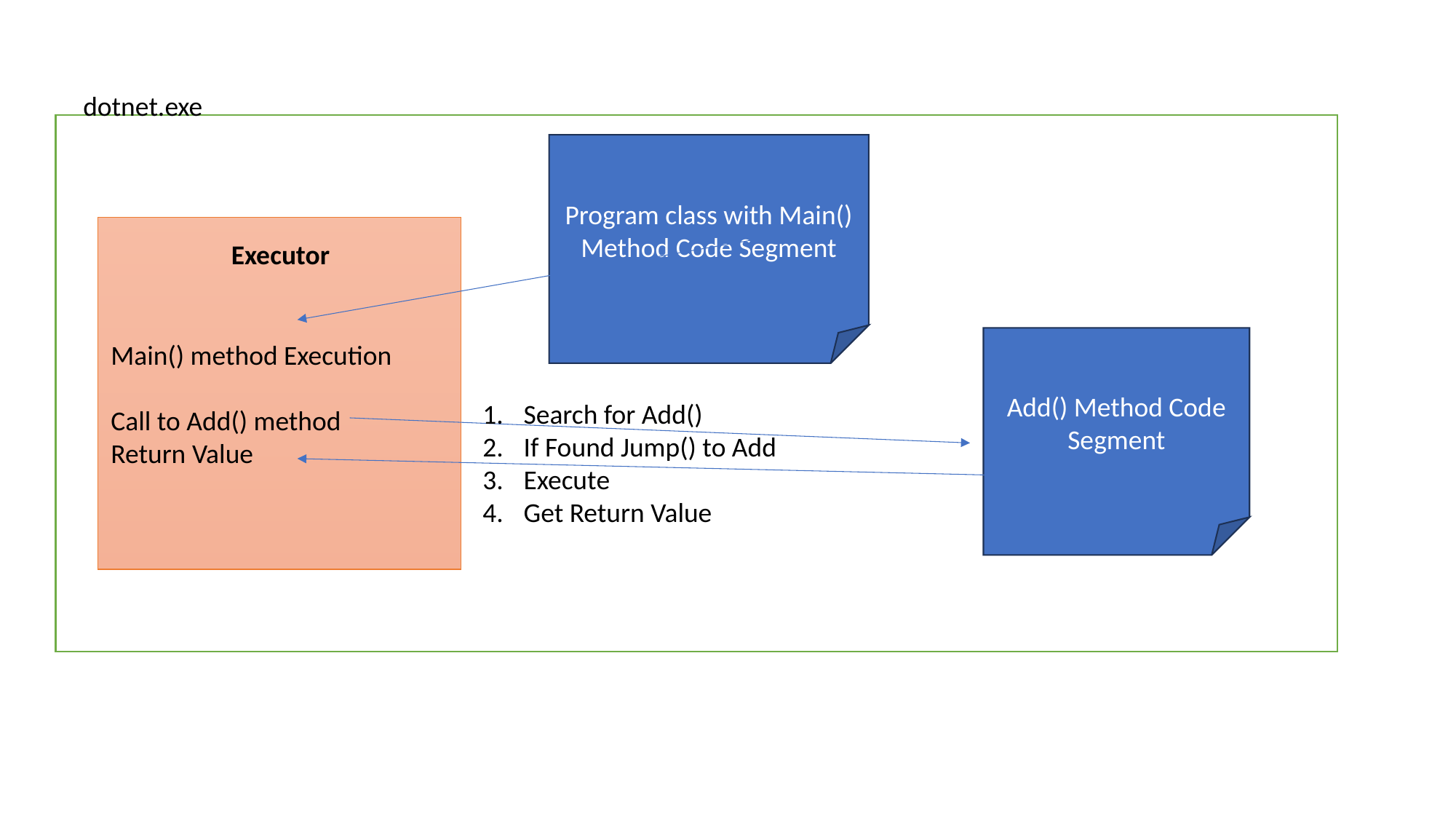

dotnet.exe

Program class with Main() Method Code Segment

Executor
Add() Method Code Segment
Main() method Execution

Call to Add() method
Return Value
Search for Add()
If Found Jump() to Add
Execute
Get Return Value